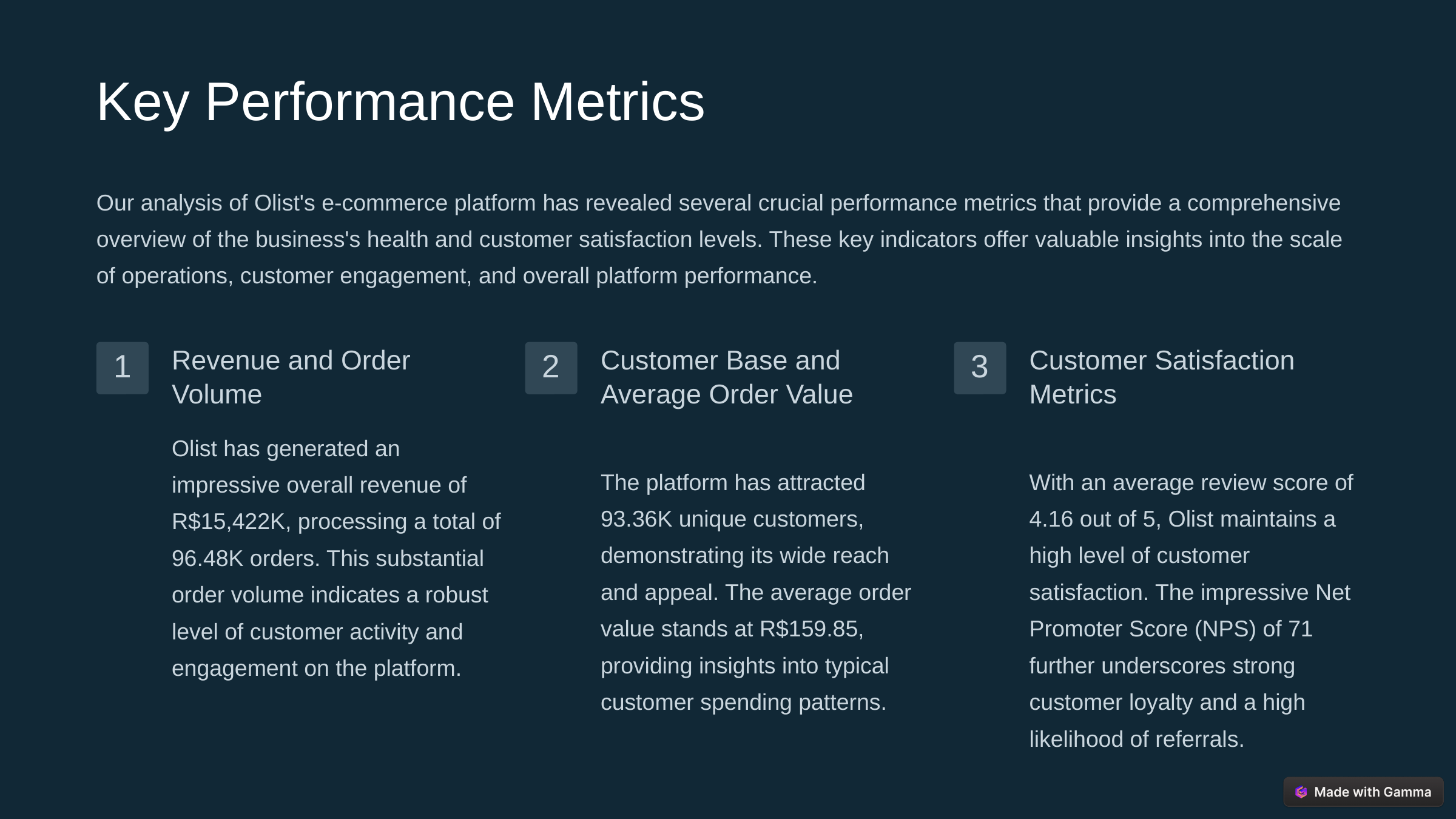

Key Performance Metrics
Our analysis of Olist's e-commerce platform has revealed several crucial performance metrics that provide a comprehensive overview of the business's health and customer satisfaction levels. These key indicators offer valuable insights into the scale of operations, customer engagement, and overall platform performance.

Revenue and Order Volume

Customer Base and Average Order Value

Customer Satisfaction Metrics
1
2
3
Olist has generated an impressive overall revenue of R$15,422K, processing a total of 96.48K orders. This substantial order volume indicates a robust level of customer activity and engagement on the platform.
The platform has attracted 93.36K unique customers, demonstrating its wide reach and appeal. The average order value stands at R$159.85, providing insights into typical customer spending patterns.
With an average review score of 4.16 out of 5, Olist maintains a high level of customer satisfaction. The impressive Net Promoter Score (NPS) of 71 further underscores strong customer loyalty and a high likelihood of referrals.